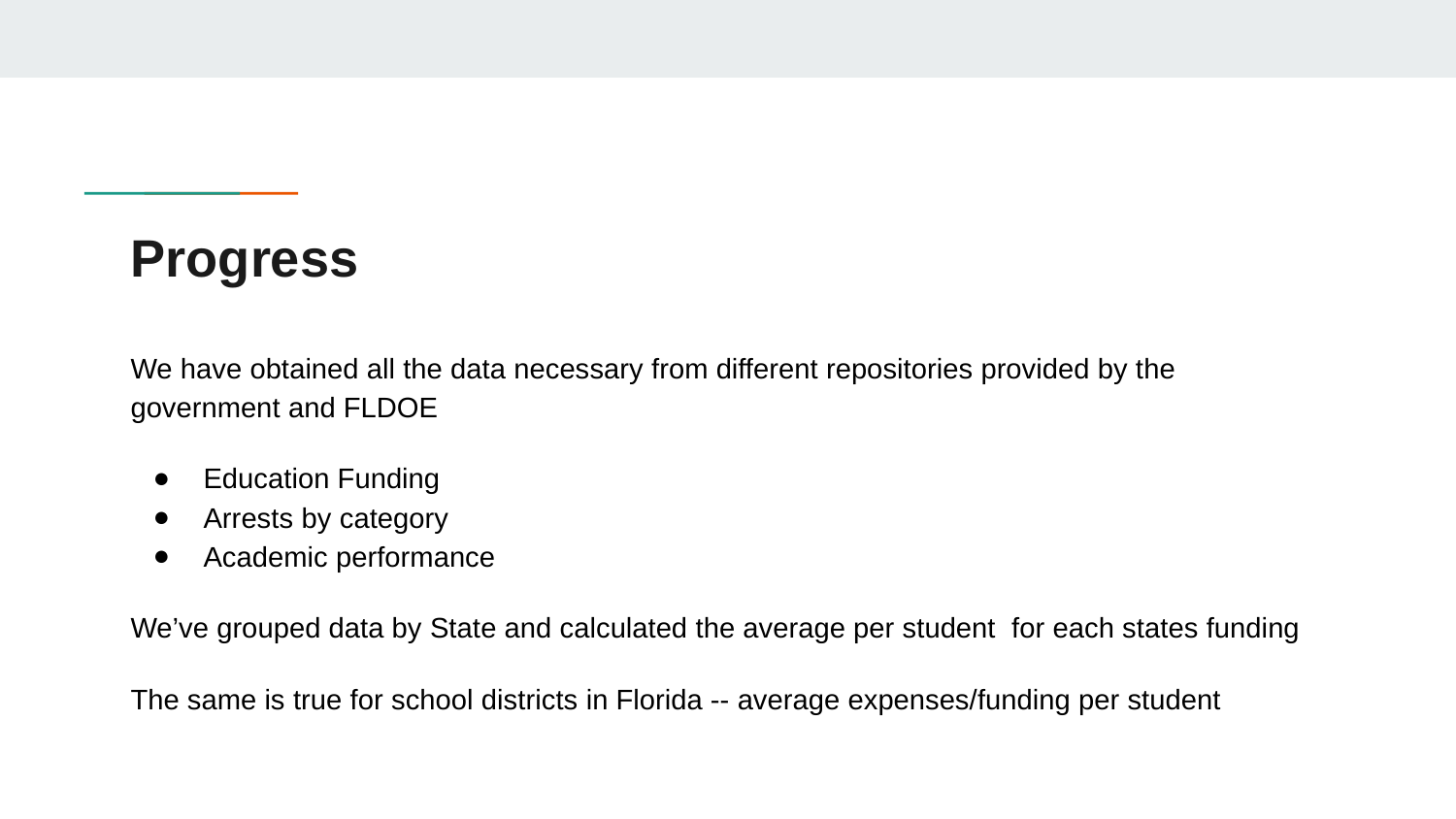

# Progress
We have obtained all the data necessary from different repositories provided by the government and FLDOE
Education Funding
Arrests by category
Academic performance
We’ve grouped data by State and calculated the average per student  for each states funding
The same is true for school districts in Florida -- average expenses/funding per student